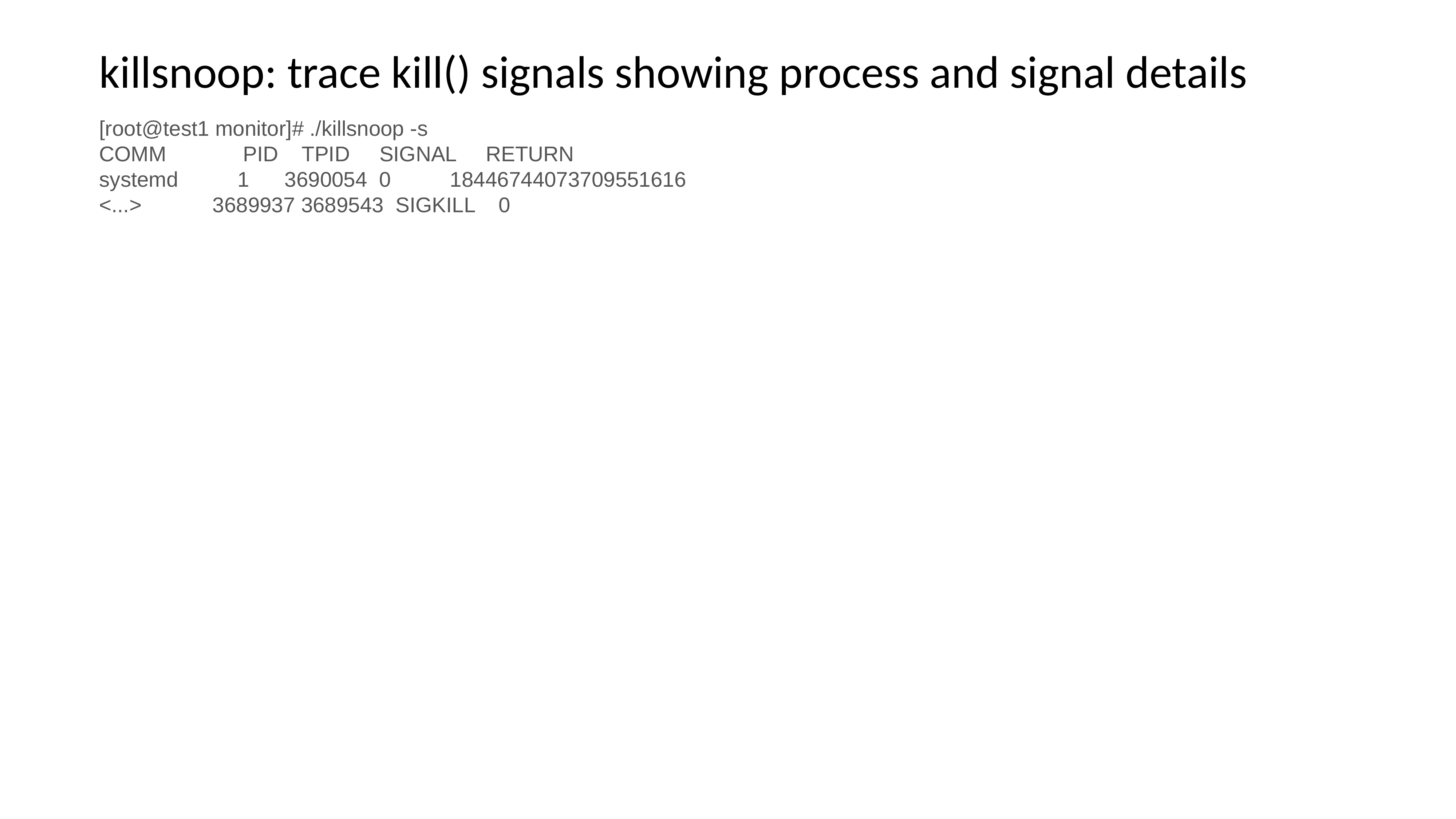

killsnoop: trace kill() signals showing process and signal details
[root@test1 monitor]# ./killsnoop -s
COMM             PID    TPID     SIGNAL     RETURN
systemd          1      3690054  0          18446744073709551616
<...>            3689937 3689543  SIGKILL    0